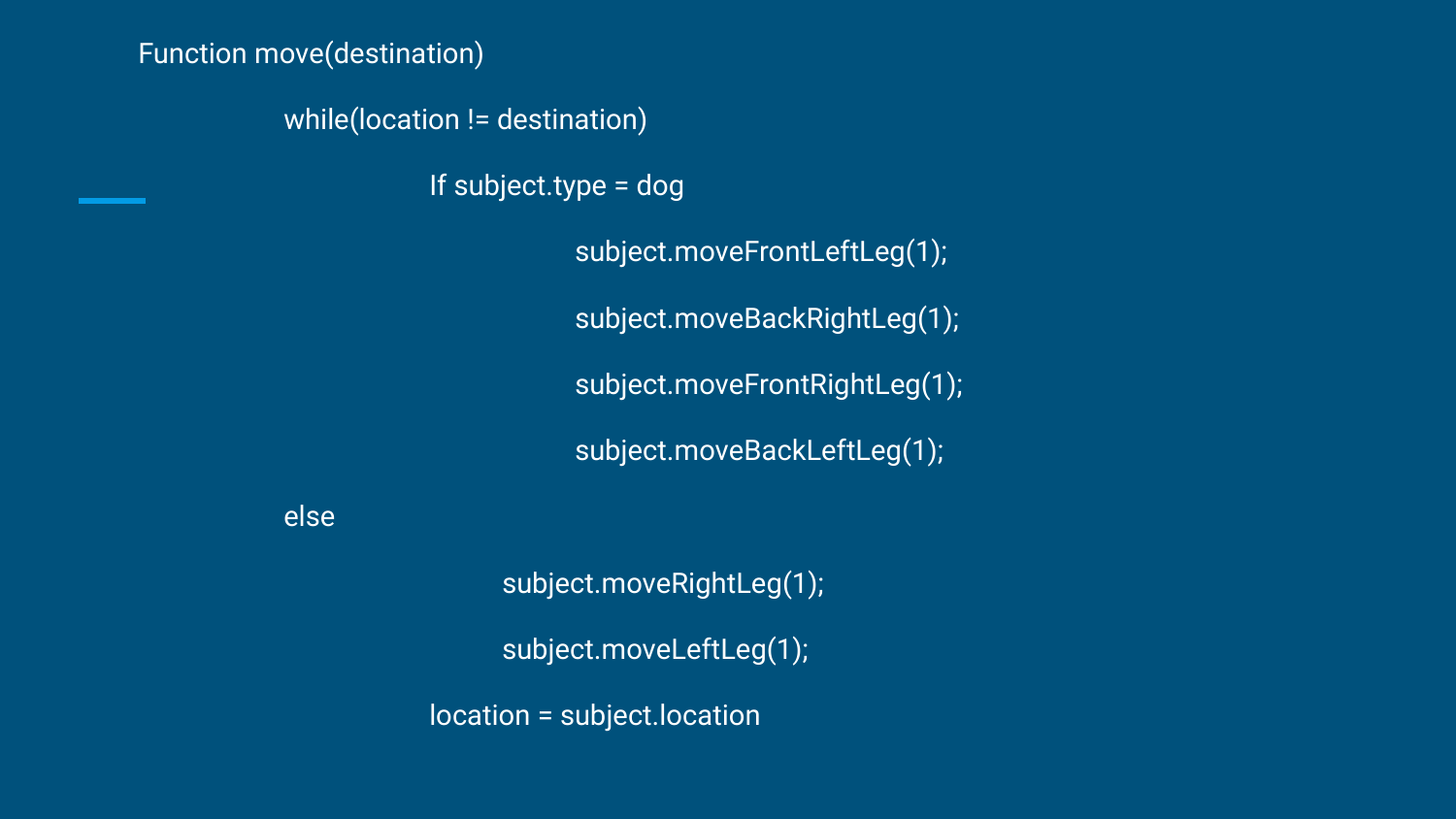

Function move(destination)
	while(location != destination)
		If subject.type = dog
			subject.moveFrontLeftLeg(1);
			subject.moveBackRightLeg(1);
			subject.moveFrontRightLeg(1);
			subject.moveBackLeftLeg(1);
else
		subject.moveRightLeg(1);
		subject.moveLeftLeg(1);
		location = subject.location